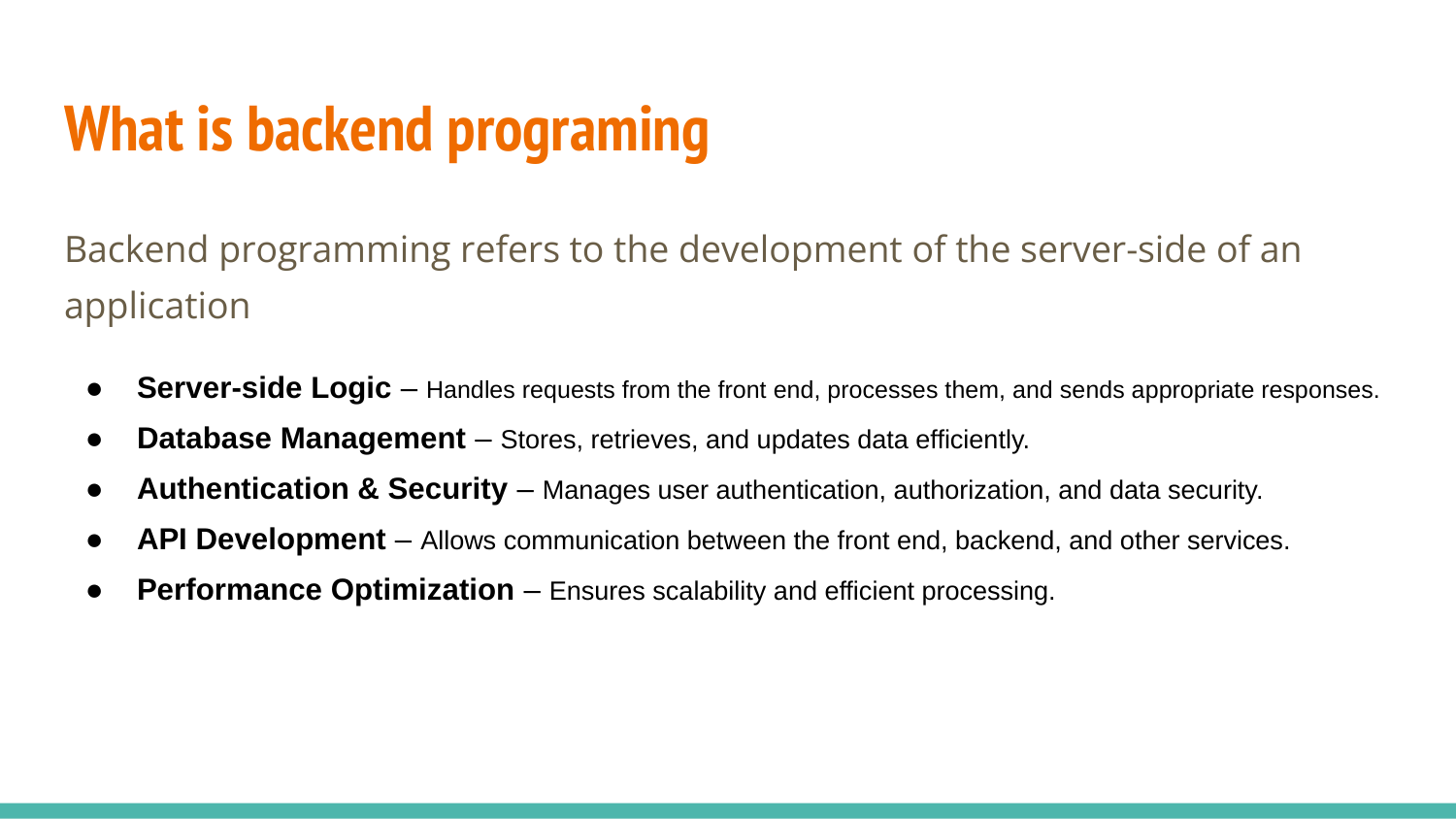

# What is backend programing
Backend programming refers to the development of the server-side of an application
Server-side Logic – Handles requests from the front end, processes them, and sends appropriate responses.
Database Management – Stores, retrieves, and updates data efficiently.
Authentication & Security – Manages user authentication, authorization, and data security.
API Development – Allows communication between the front end, backend, and other services.
Performance Optimization – Ensures scalability and efficient processing.